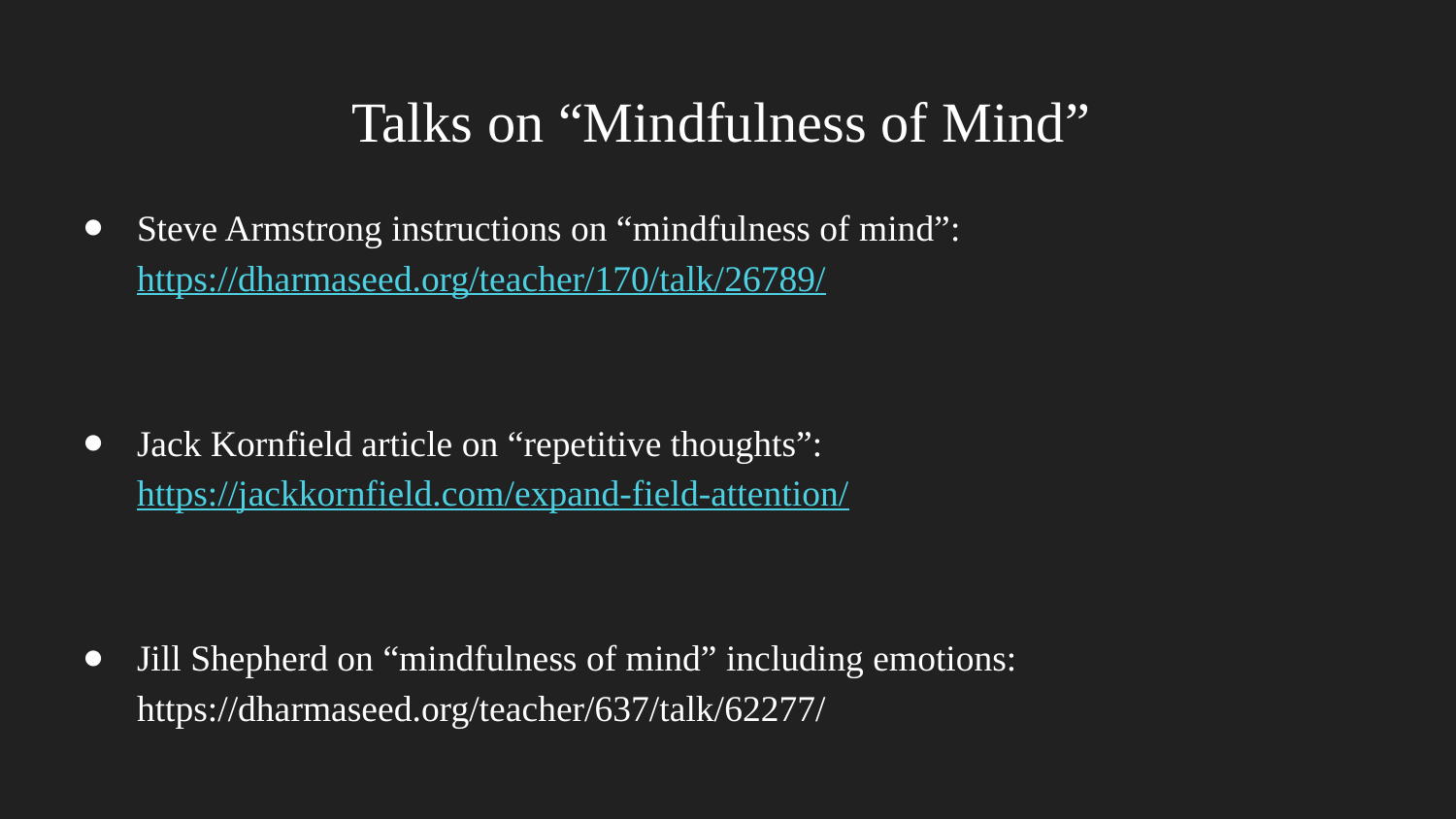

# Talks on “Mindfulness of Mind”
Steve Armstrong instructions on “mindfulness of mind”: https://dharmaseed.org/teacher/170/talk/26789/

Jack Kornfield article on “repetitive thoughts”: https://jackkornfield.com/expand-field-attention/

Jill Shepherd on “mindfulness of mind” including emotions: https://dharmaseed.org/teacher/637/talk/62277/